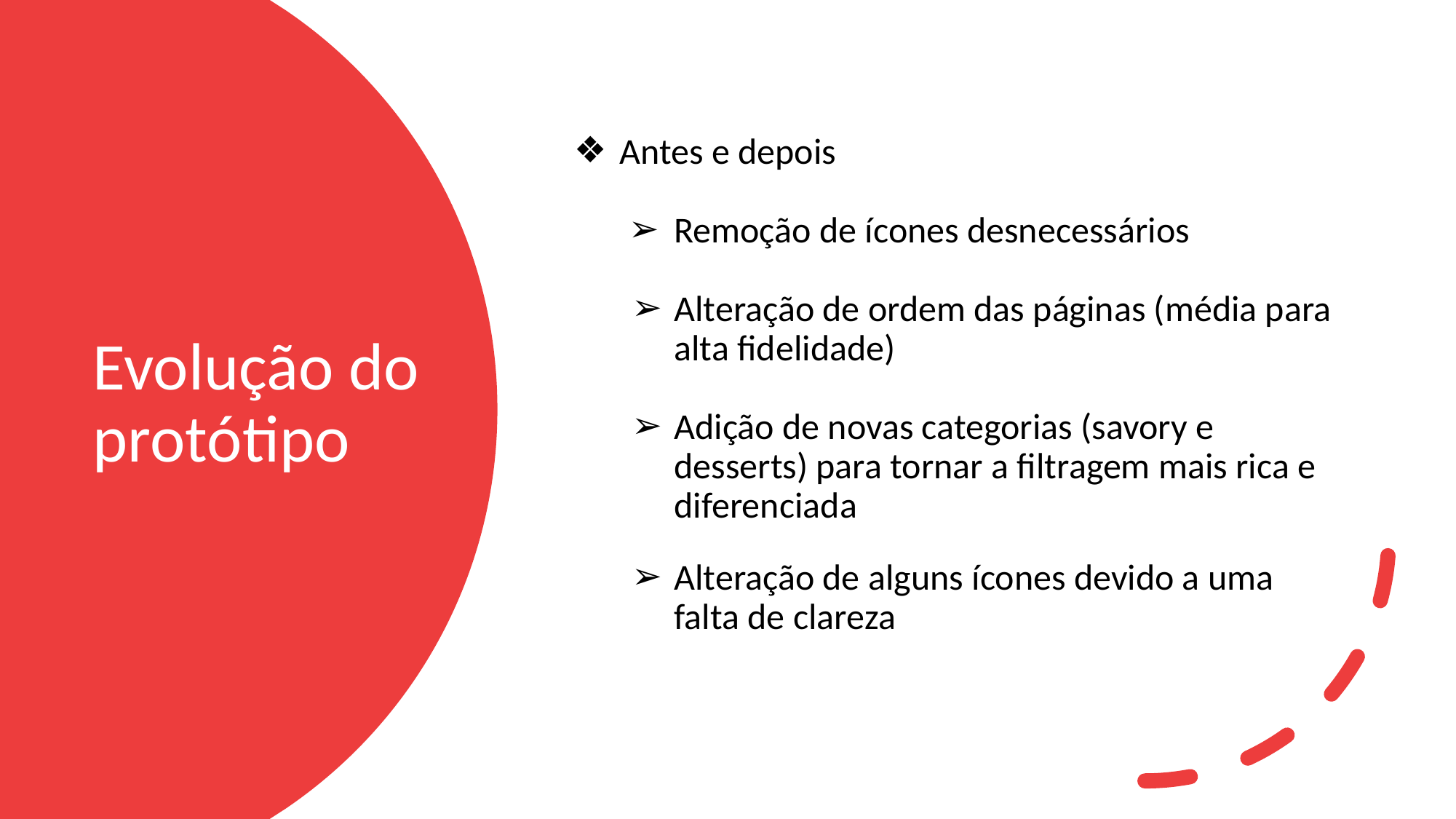

Antes e depois

Remoção de ícones desnecessários

Alteração de ordem das páginas (média para alta fidelidade)

Adição de novas categorias (savory e desserts) para tornar a filtragem mais rica e diferenciada
Alteração de alguns ícones devido a uma falta de clareza

# Evolução do protótipo